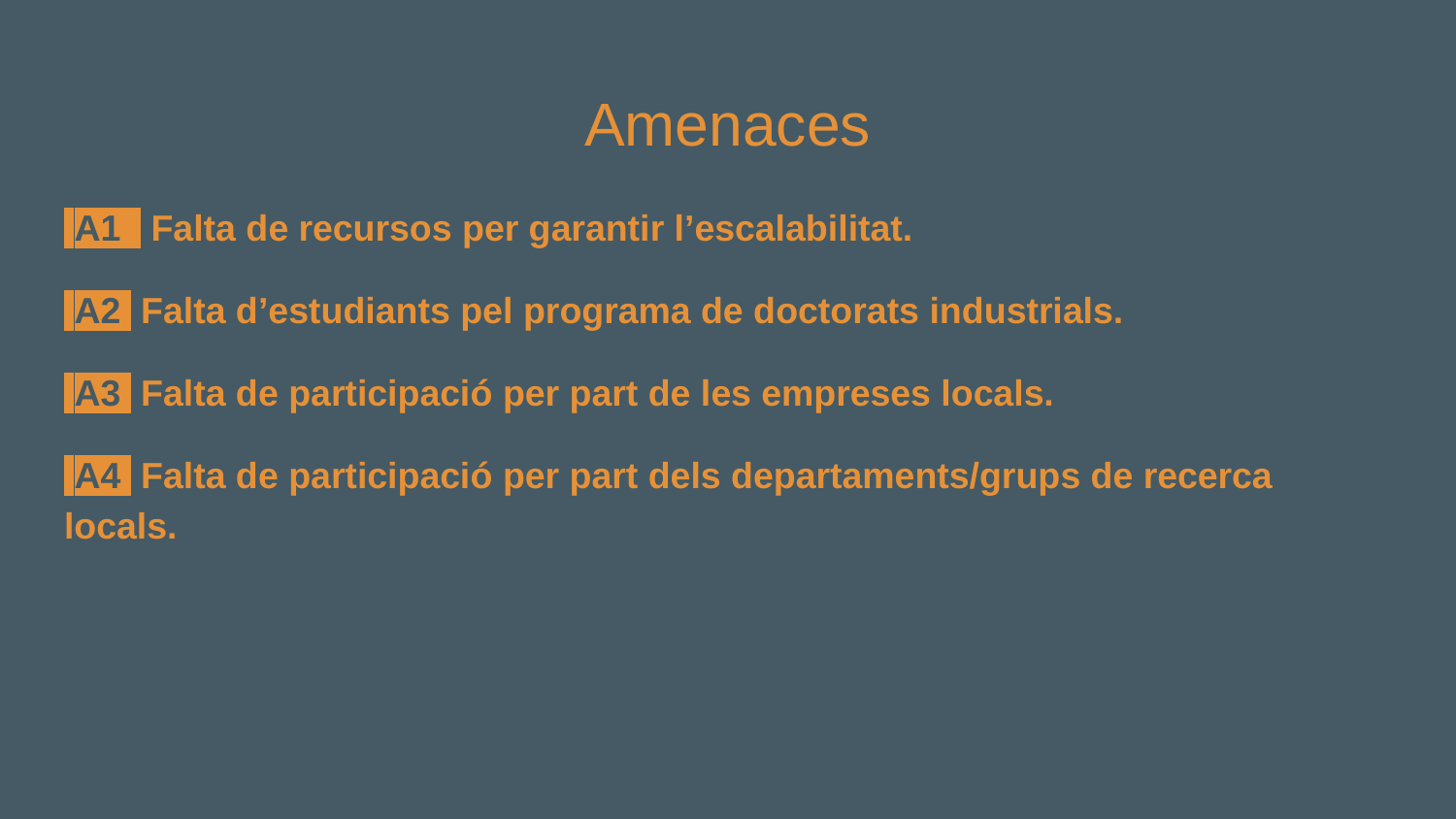

# Amenaces
 A11 Falta de recursos per garantir l’escalabilitat.
 A2  Falta d’estudiants pel programa de doctorats industrials.
 A3  Falta de participació per part de les empreses locals.
 A4  Falta de participació per part dels departaments/grups de recerca locals.